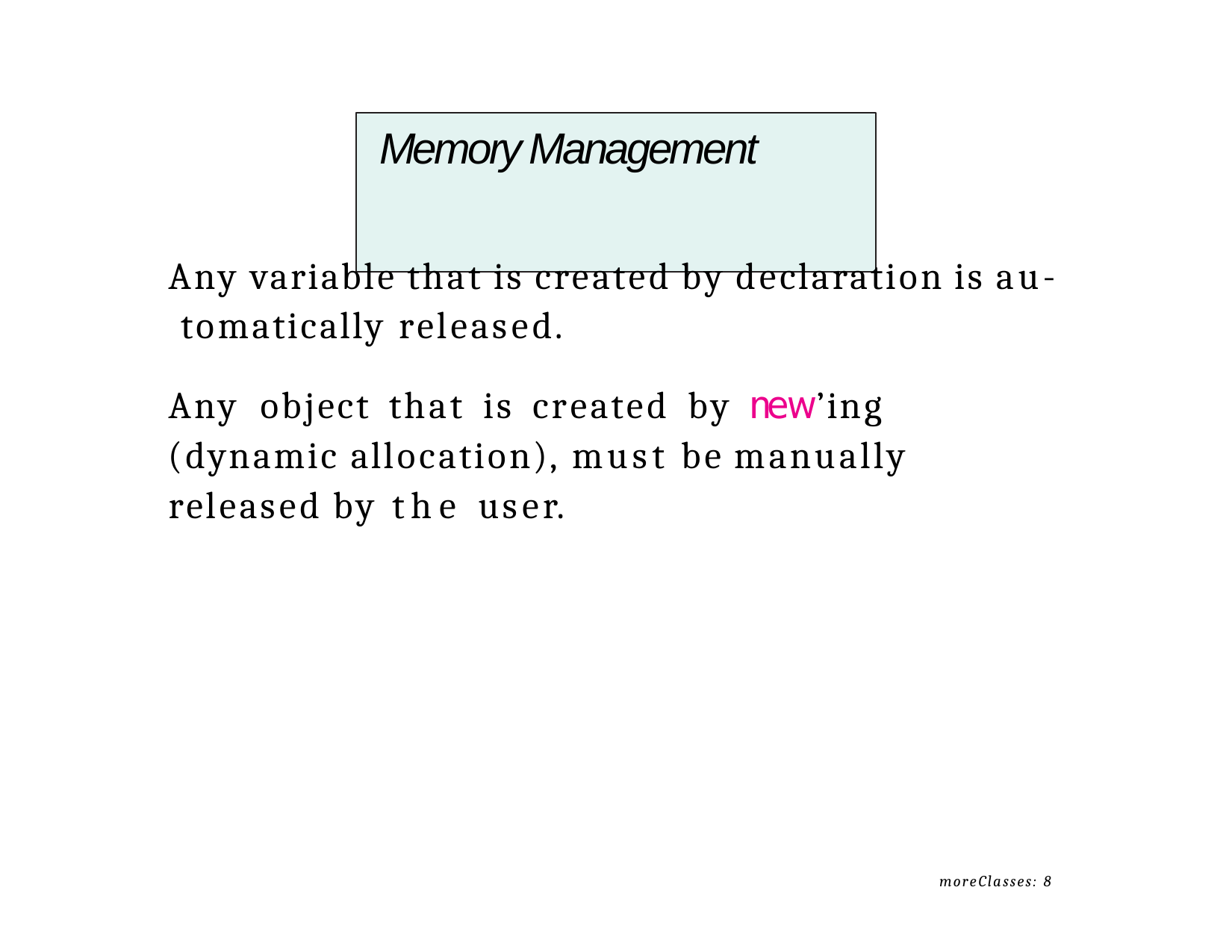

# Memory Management
Any variable that is created by declaration is au-  tomatically released.
Any	object	that	is	created	by	new’ing (dynamic allocation), must be manually released by the user.
moreClasses: 8